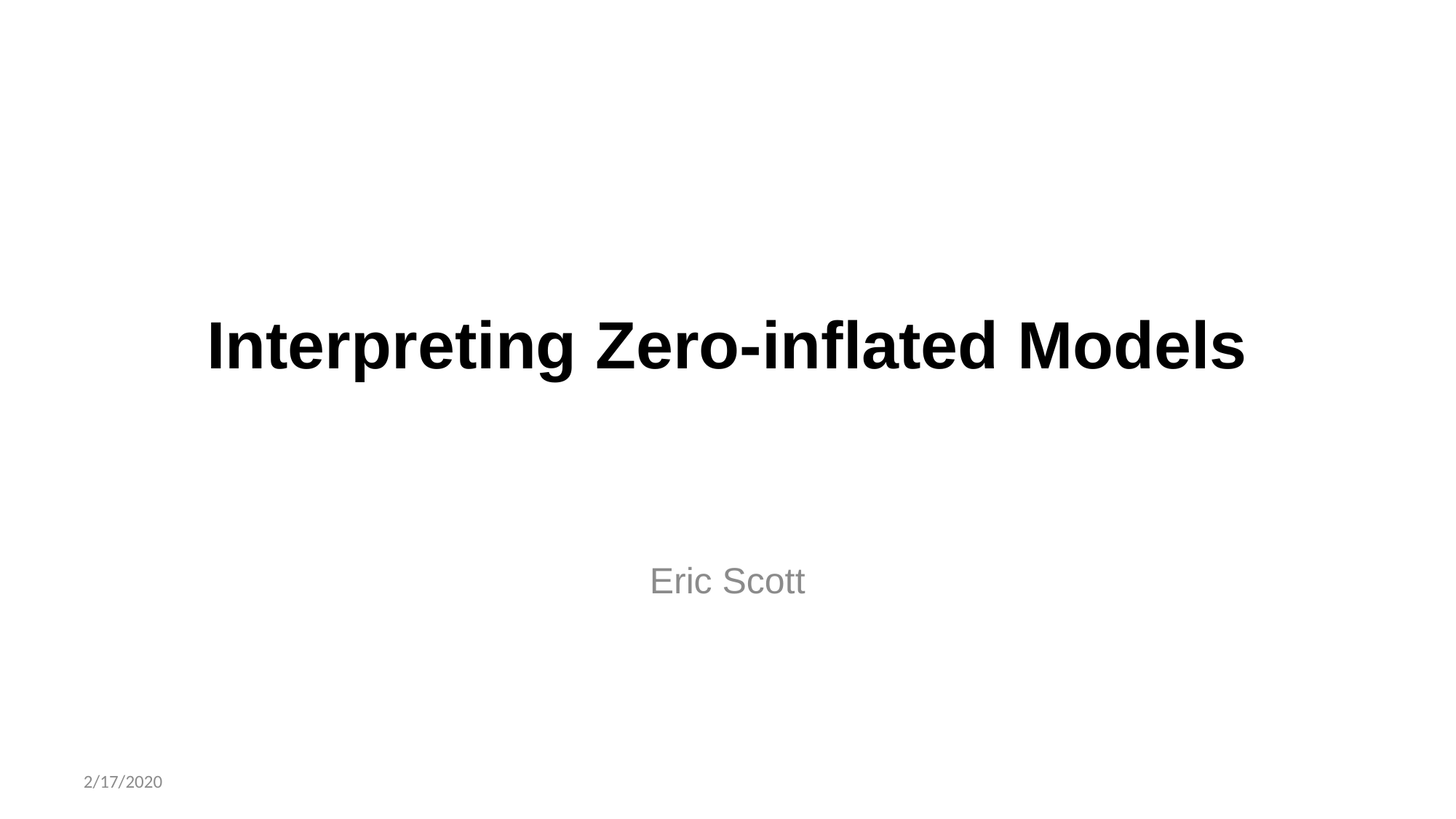

# Interpreting Zero-inflated Models
Eric Scott
2/17/2020